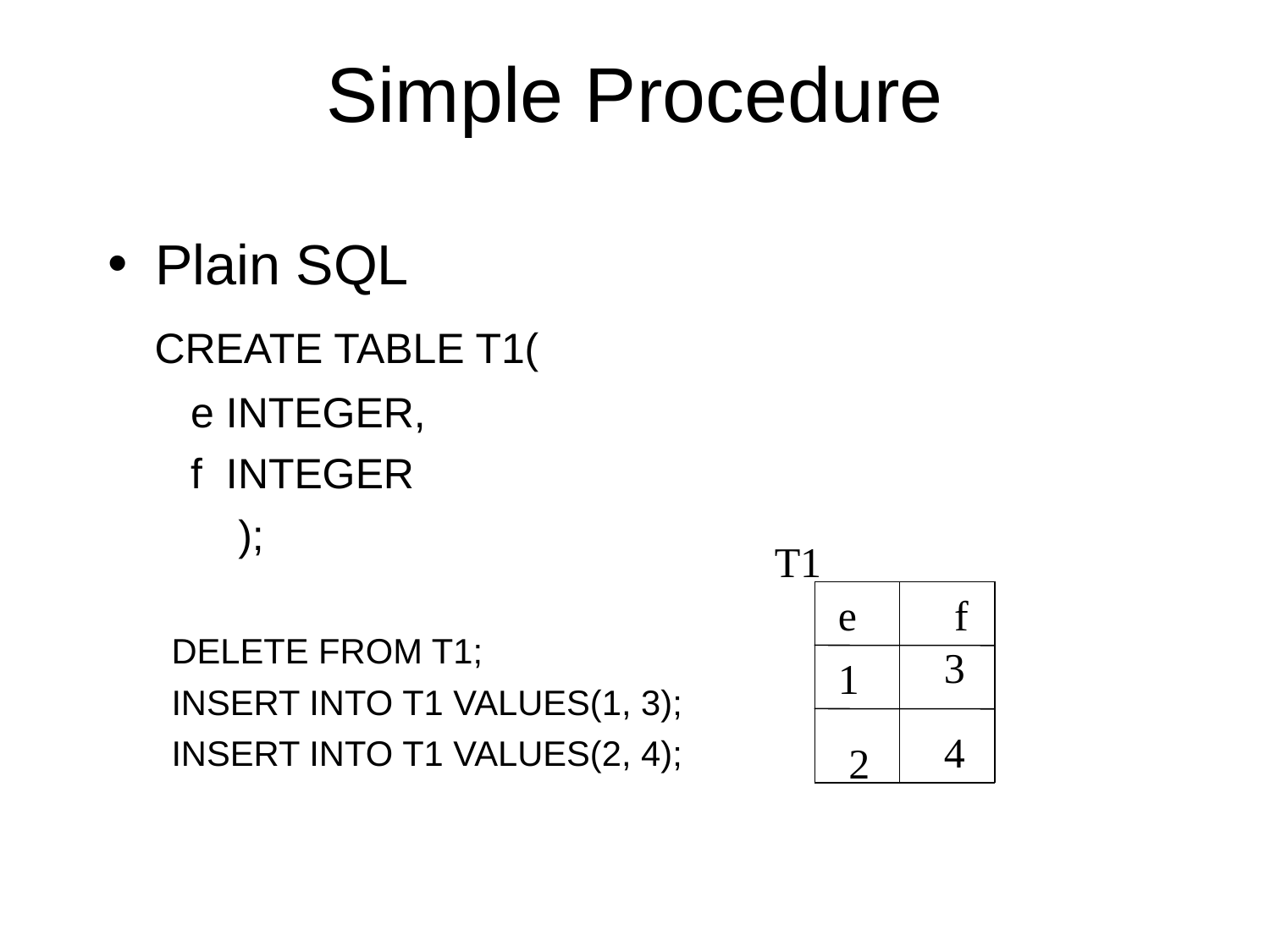

# Simple Procedure
Plain SQL
   CREATE TABLE T1(
       e INTEGER,
       f  INTEGER
           );

DELETE FROM T1;
INSERT INTO T1 VALUES(1, 3);
INSERT INTO T1 VALUES(2, 4);
T1
e
f
3
1
4
2